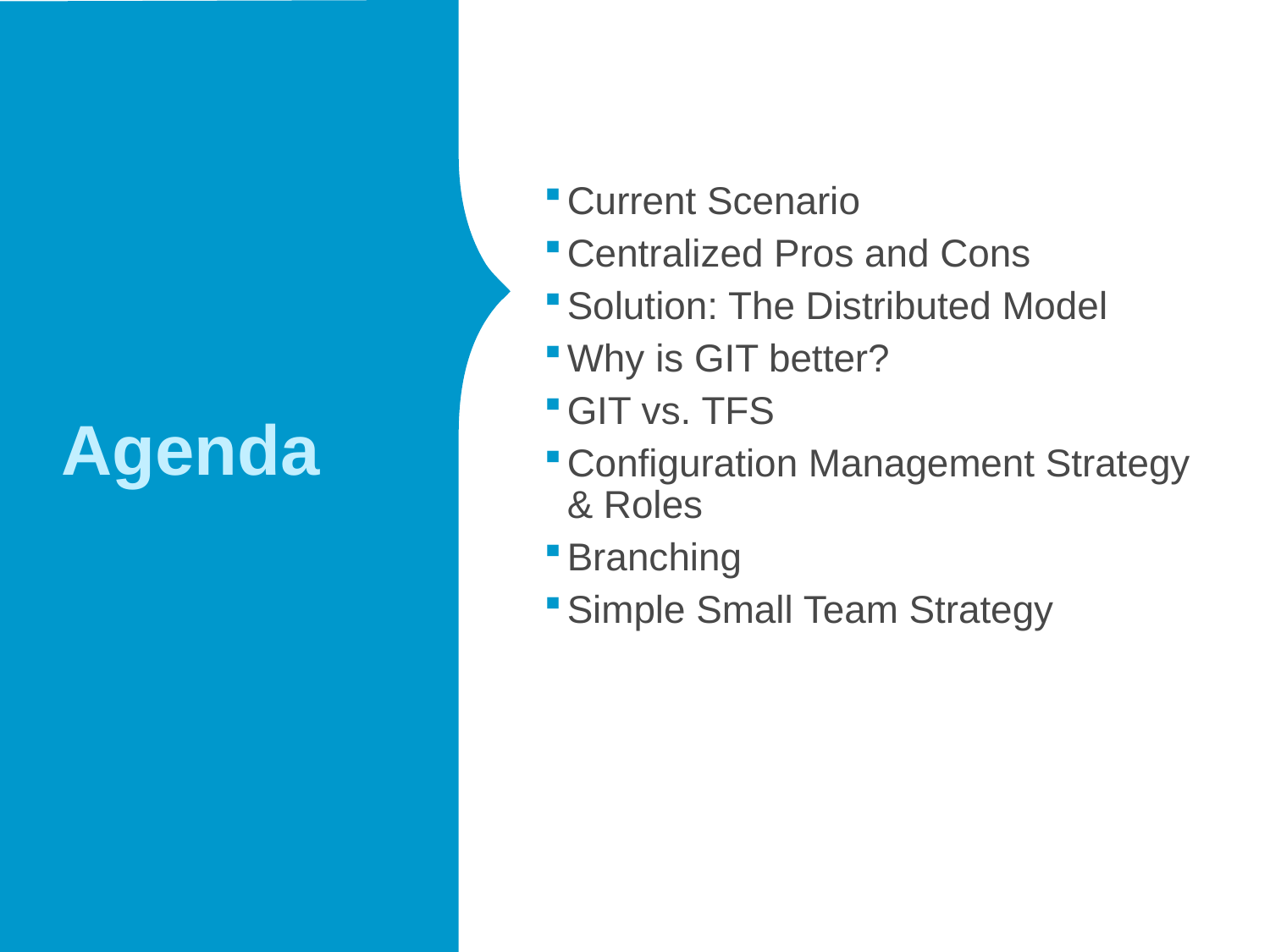

Current Scenario
Centralized Pros and Cons
Solution: The Distributed Model
Why is GIT better?
GIT vs. TFS
Configuration Management Strategy & Roles
Branching
Simple Small Team Strategy

# Agenda